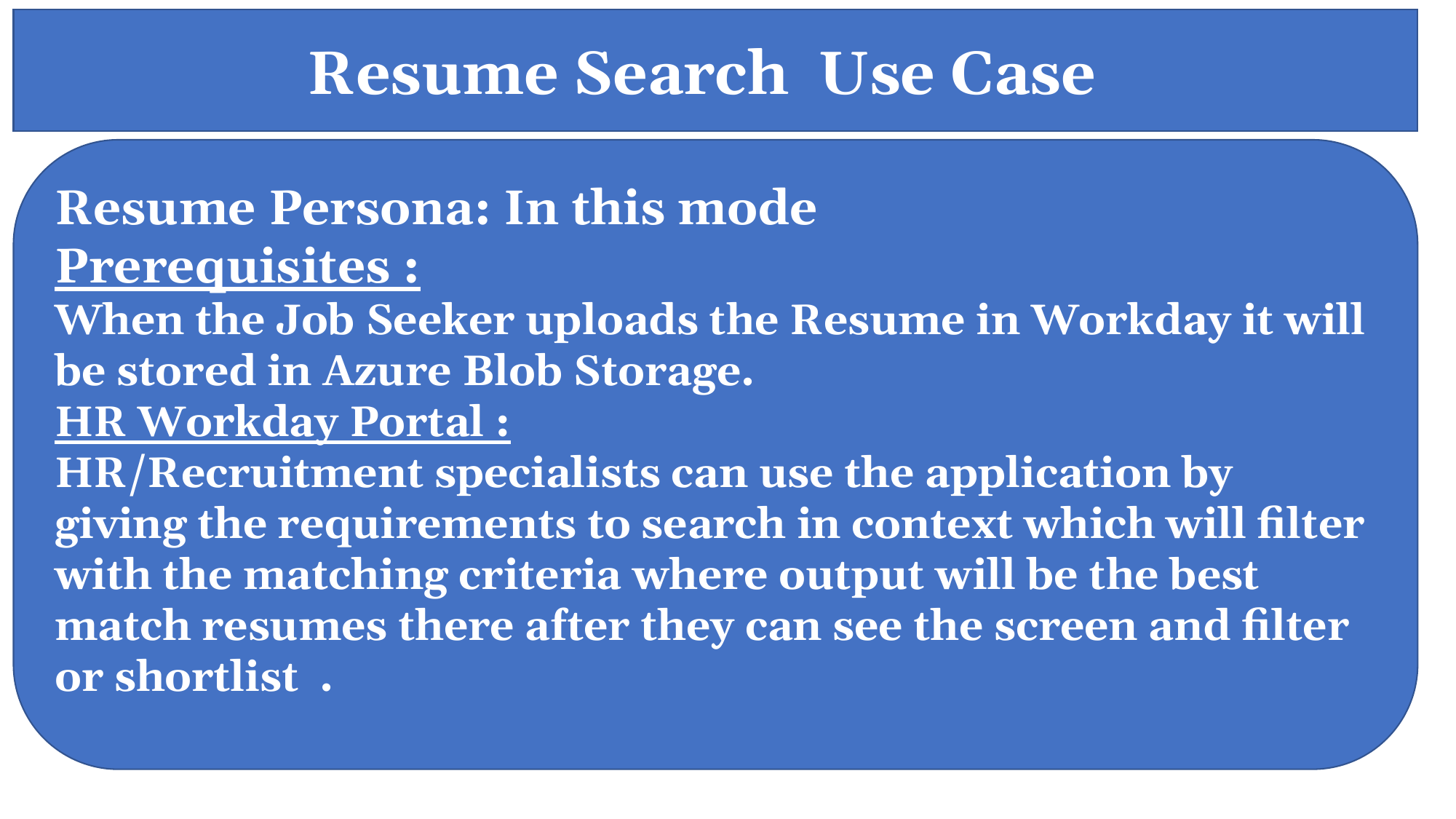

Resume Search  Use Case
Resume Persona: In this mode
Prerequisites :
When the Job Seeker uploads the Resume in Workday it will be stored in Azure Blob Storage.
HR Workday Portal :
HR/Recruitment specialists can use the application by giving the requirements to search in context which will filter with the matching criteria where output will be the best match resumes there after they can see the screen and filter or shortlist  .